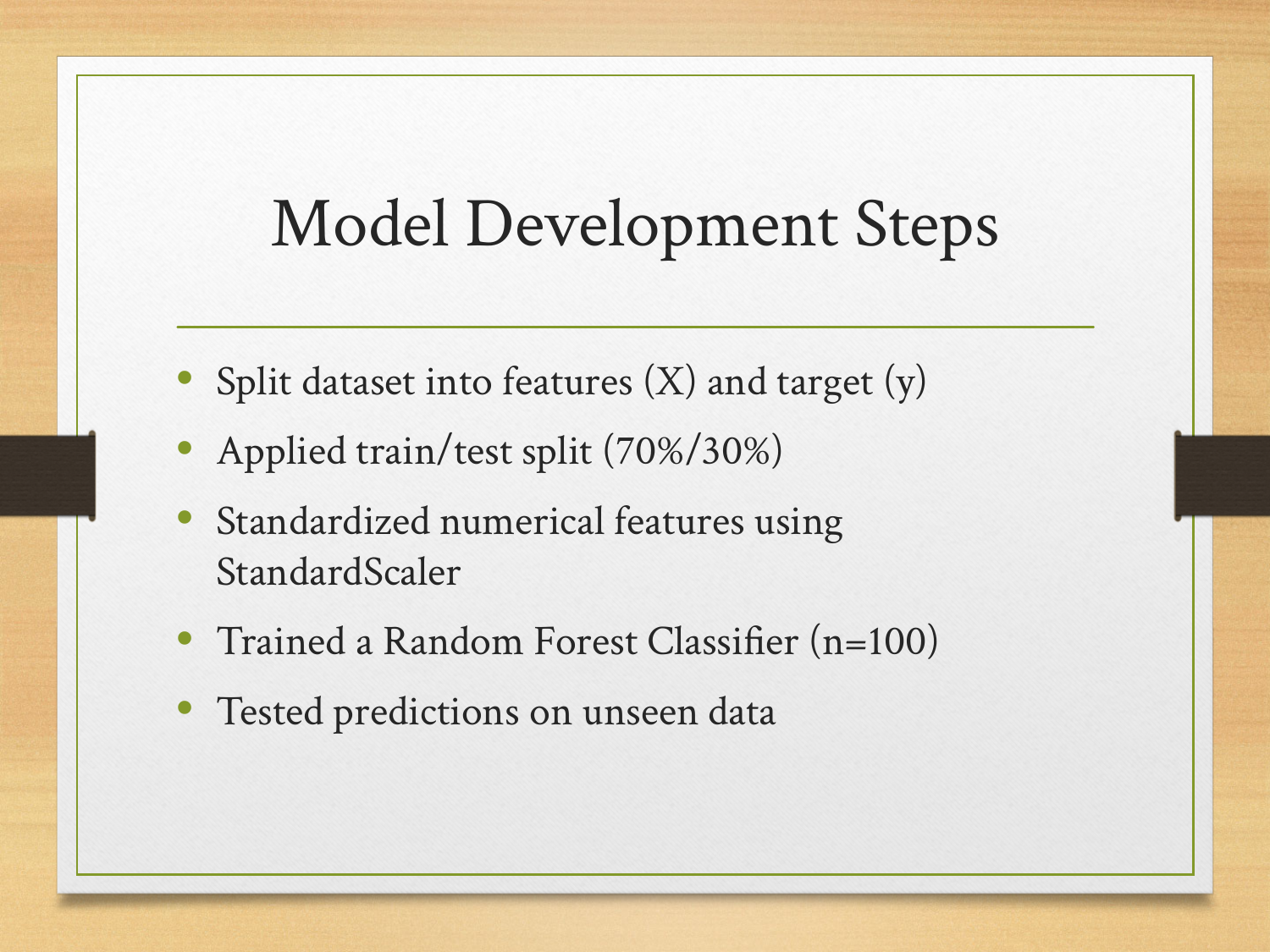

# Model Development Steps
Split dataset into features (X) and target (y)
Applied train/test split (70%/30%)
Standardized numerical features using StandardScaler
Trained a Random Forest Classifier (n=100)
Tested predictions on unseen data